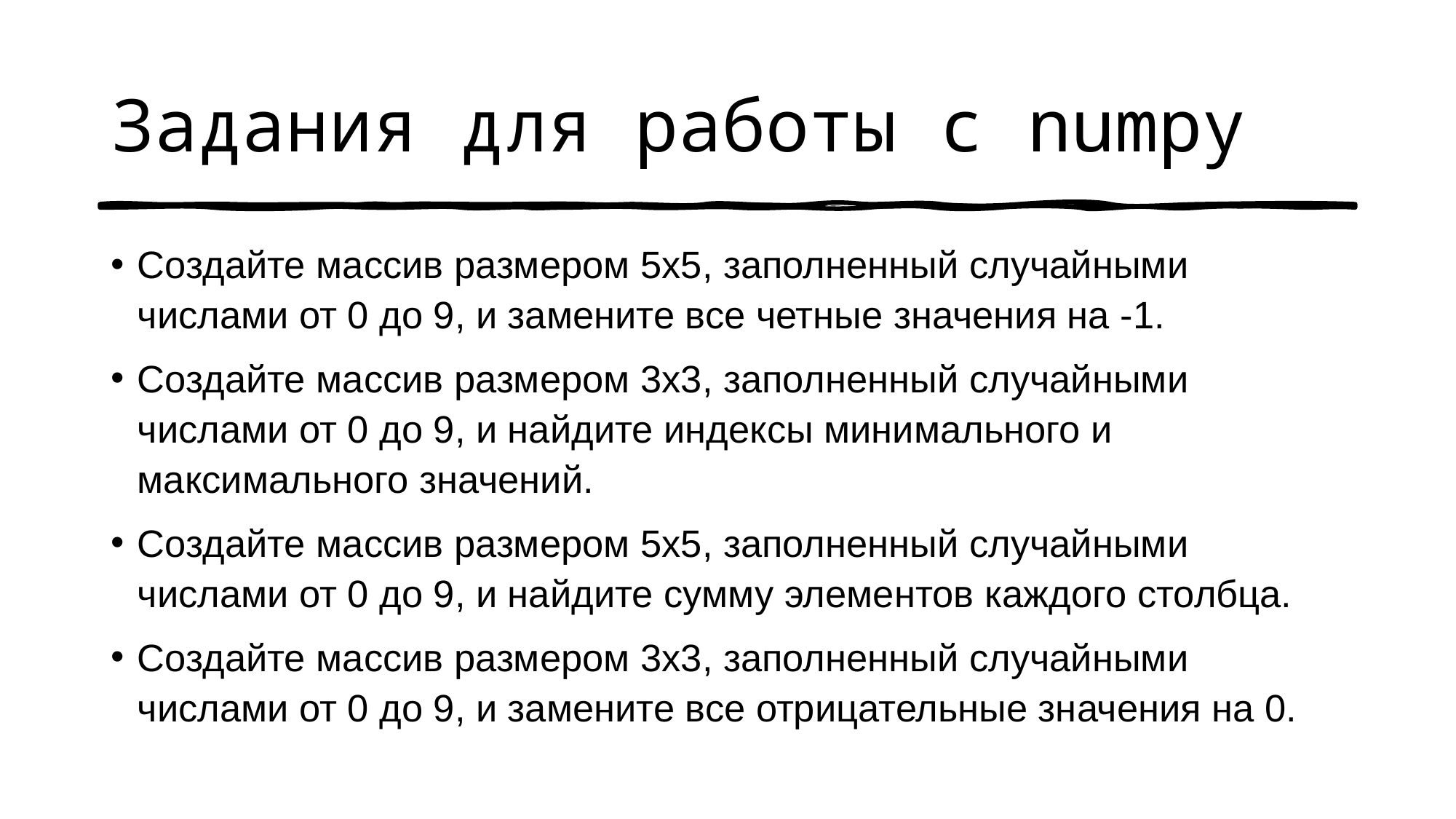

# Задания для работы с numpy
Создайте массив размером 5x5, заполненный случайными числами от 0 до 9, и замените все четные значения на -1.
Создайте массив размером 3x3, заполненный случайными числами от 0 до 9, и найдите индексы минимального и максимального значений.
Создайте массив размером 5x5, заполненный случайными числами от 0 до 9, и найдите сумму элементов каждого столбца.
Создайте массив размером 3x3, заполненный случайными числами от 0 до 9, и замените все отрицательные значения на 0.